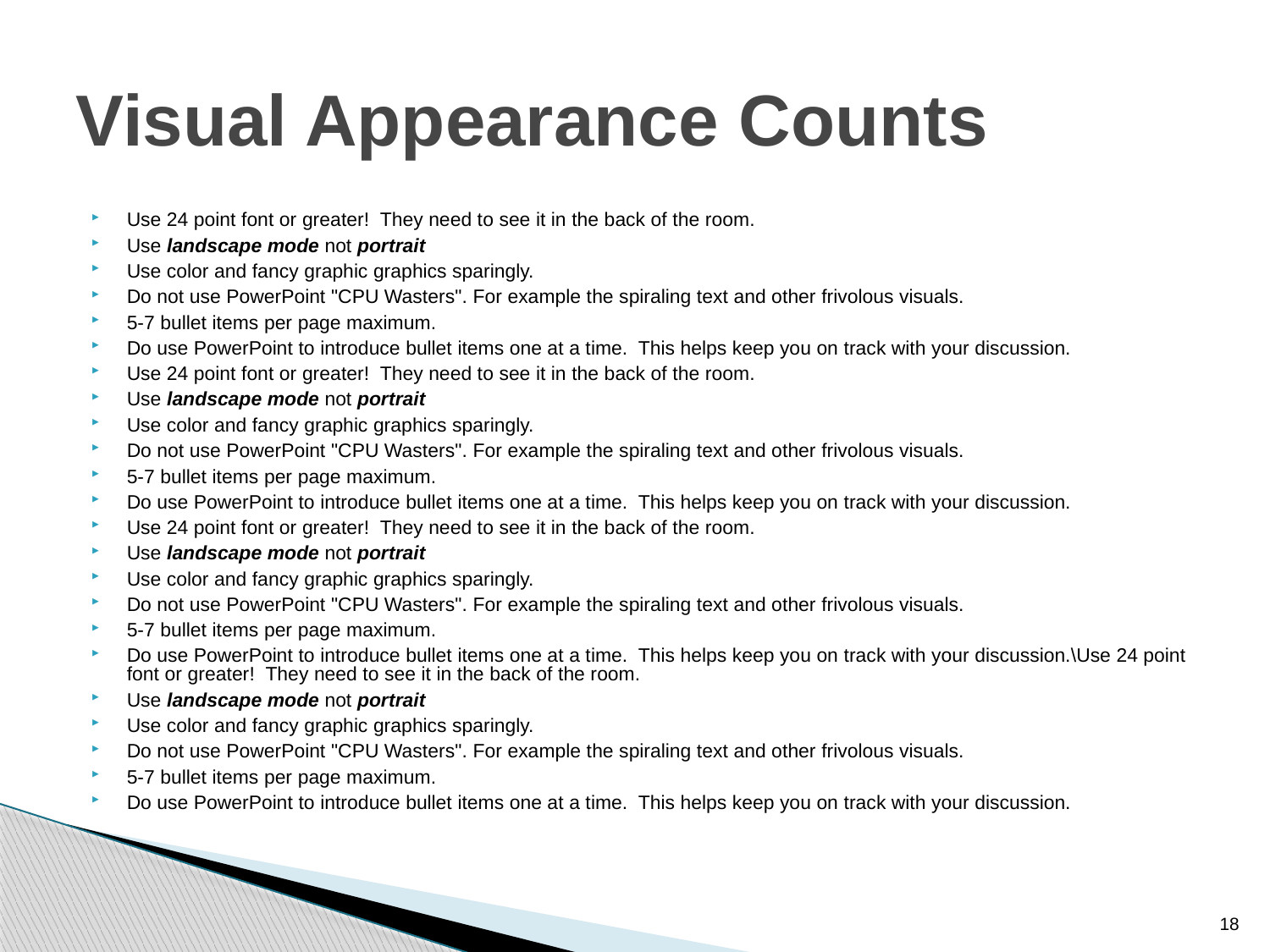

# Visual Appearance Counts
Use 24 point font or greater!  They need to see it in the back of the room.
Use landscape mode not portrait
Use color and fancy graphic graphics sparingly.
Do not use PowerPoint "CPU Wasters". For example the spiraling text and other frivolous visuals.
5-7 bullet items per page maximum.
Do use PowerPoint to introduce bullet items one at a time.  This helps keep you on track with your discussion.
Use 24 point font or greater!  They need to see it in the back of the room.
Use landscape mode not portrait
Use color and fancy graphic graphics sparingly.
Do not use PowerPoint "CPU Wasters". For example the spiraling text and other frivolous visuals.
5-7 bullet items per page maximum.
Do use PowerPoint to introduce bullet items one at a time.  This helps keep you on track with your discussion.
Use 24 point font or greater!  They need to see it in the back of the room.
Use landscape mode not portrait
Use color and fancy graphic graphics sparingly.
Do not use PowerPoint "CPU Wasters". For example the spiraling text and other frivolous visuals.
5-7 bullet items per page maximum.
Do use PowerPoint to introduce bullet items one at a time.  This helps keep you on track with your discussion.\Use 24 point font or greater!  They need to see it in the back of the room.
Use landscape mode not portrait
Use color and fancy graphic graphics sparingly.
Do not use PowerPoint "CPU Wasters". For example the spiraling text and other frivolous visuals.
5-7 bullet items per page maximum.
Do use PowerPoint to introduce bullet items one at a time.  This helps keep you on track with your discussion.

18